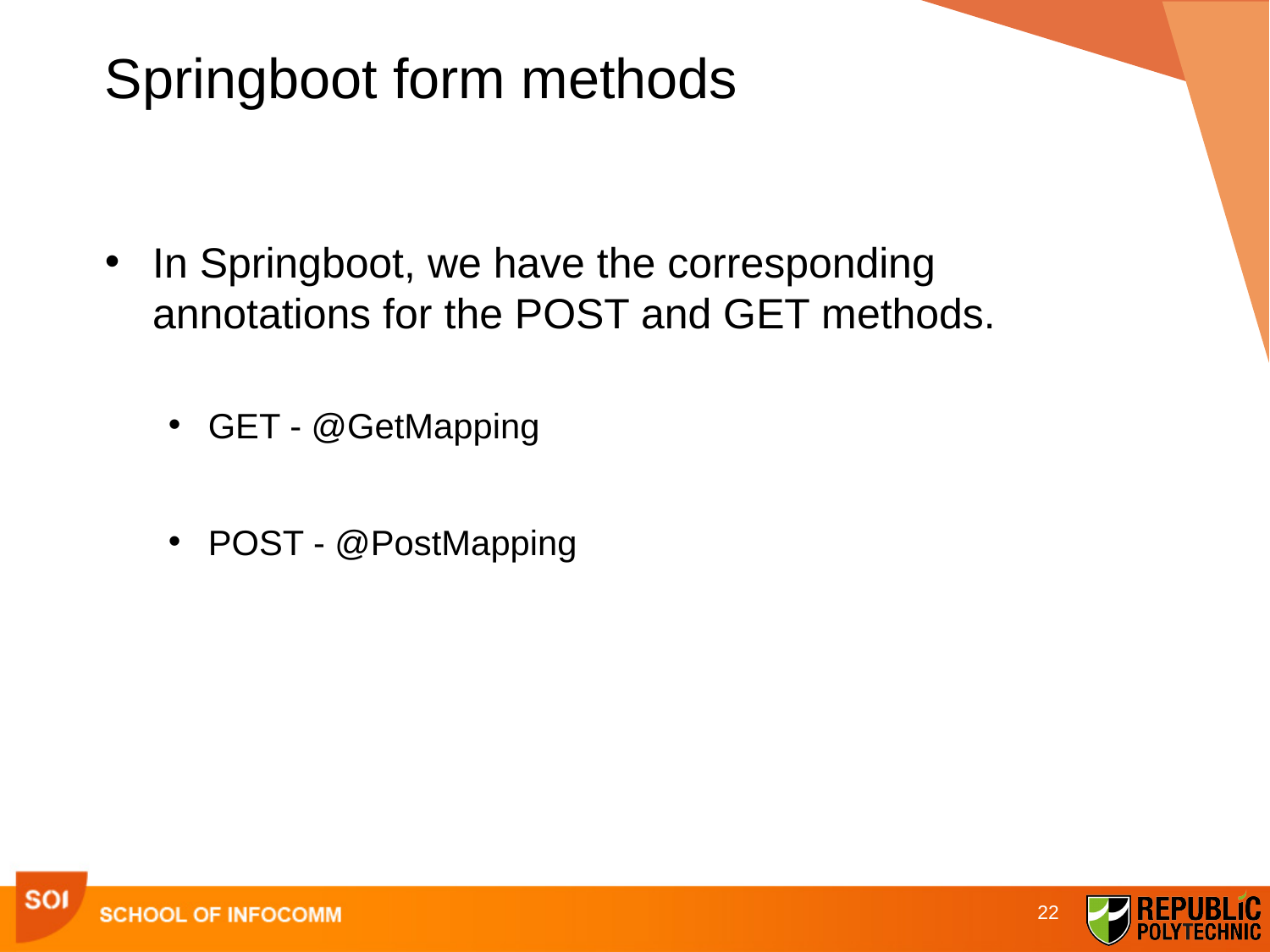

# Springboot form methods
In Springboot, we have the corresponding annotations for the POST and GET methods.

GET - @GetMapping

POST - @PostMapping

22